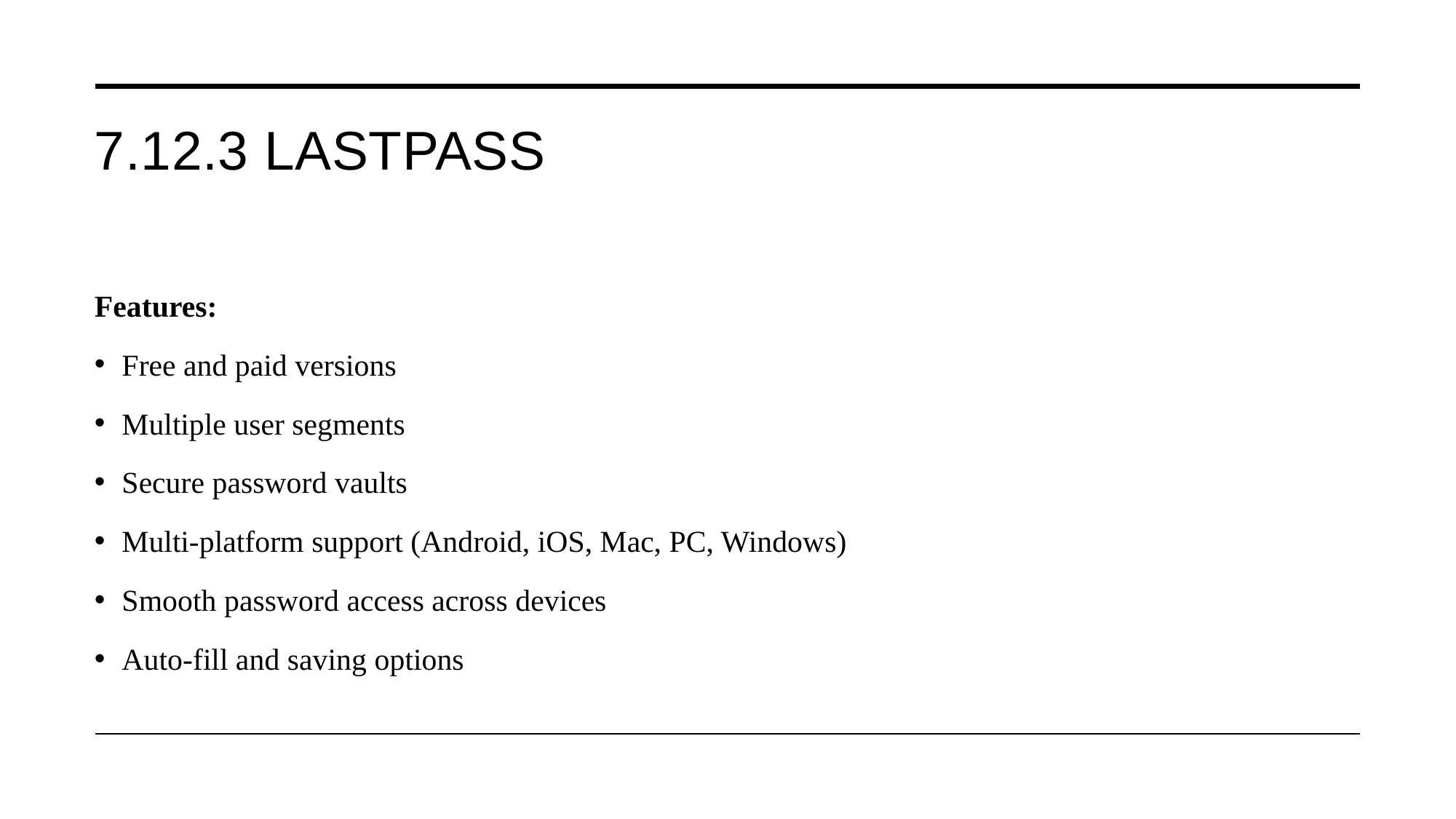

# 7.12.3 LastPass
Features:
Free and paid versions
Multiple user segments
Secure password vaults
Multi-platform support (Android, iOS, Mac, PC, Windows)
Smooth password access across devices
Auto-fill and saving options